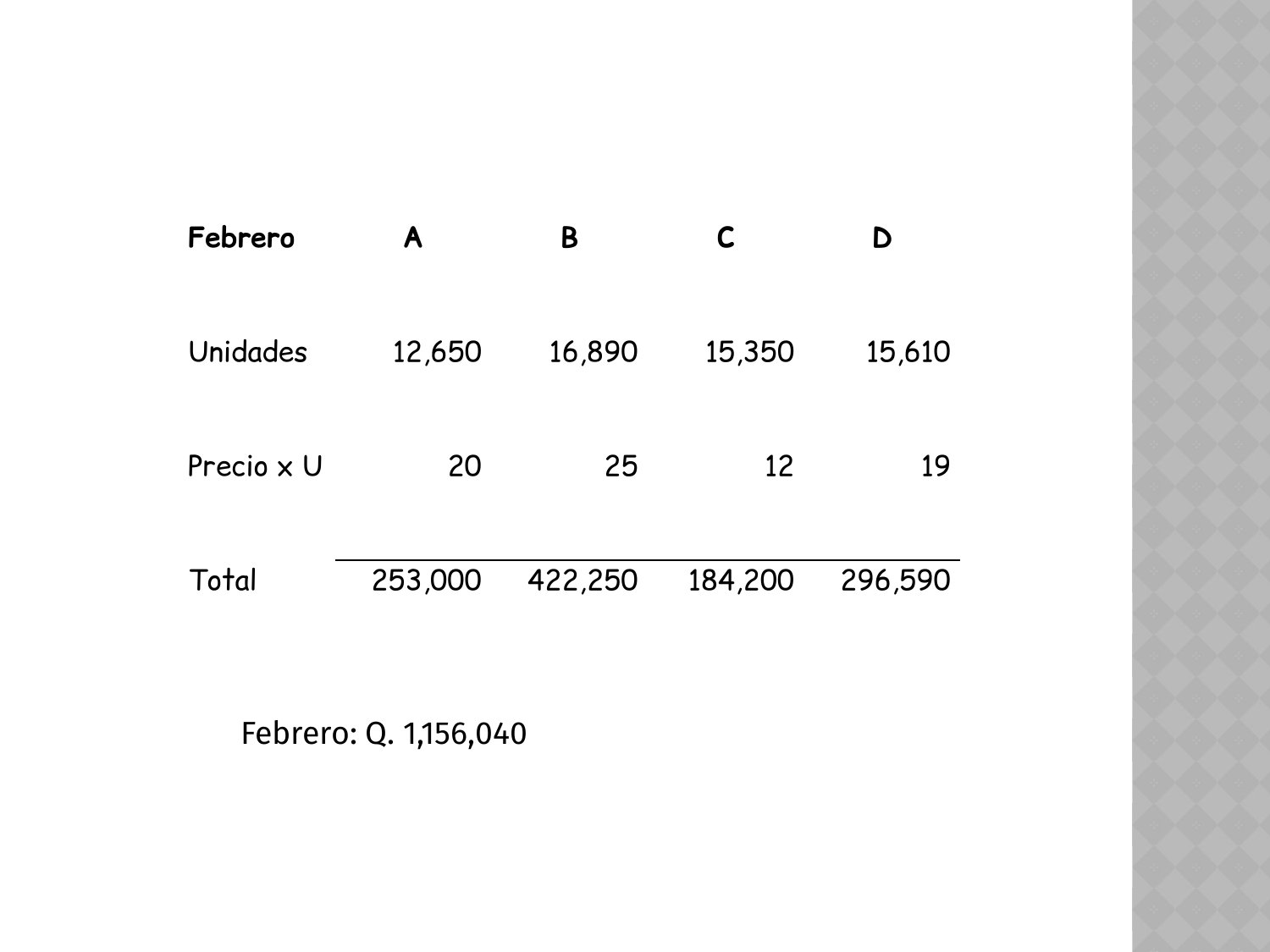

| Febrero | A | B | C | D |
| --- | --- | --- | --- | --- |
| Unidades | 12,650 | 16,890 | 15,350 | 15,610 |
| Precio x U | 20 | 25 | 12 | 19 |
| Total | 253,000 | 422,250 | 184,200 | 296,590 |
Febrero: Q. 1,156,040